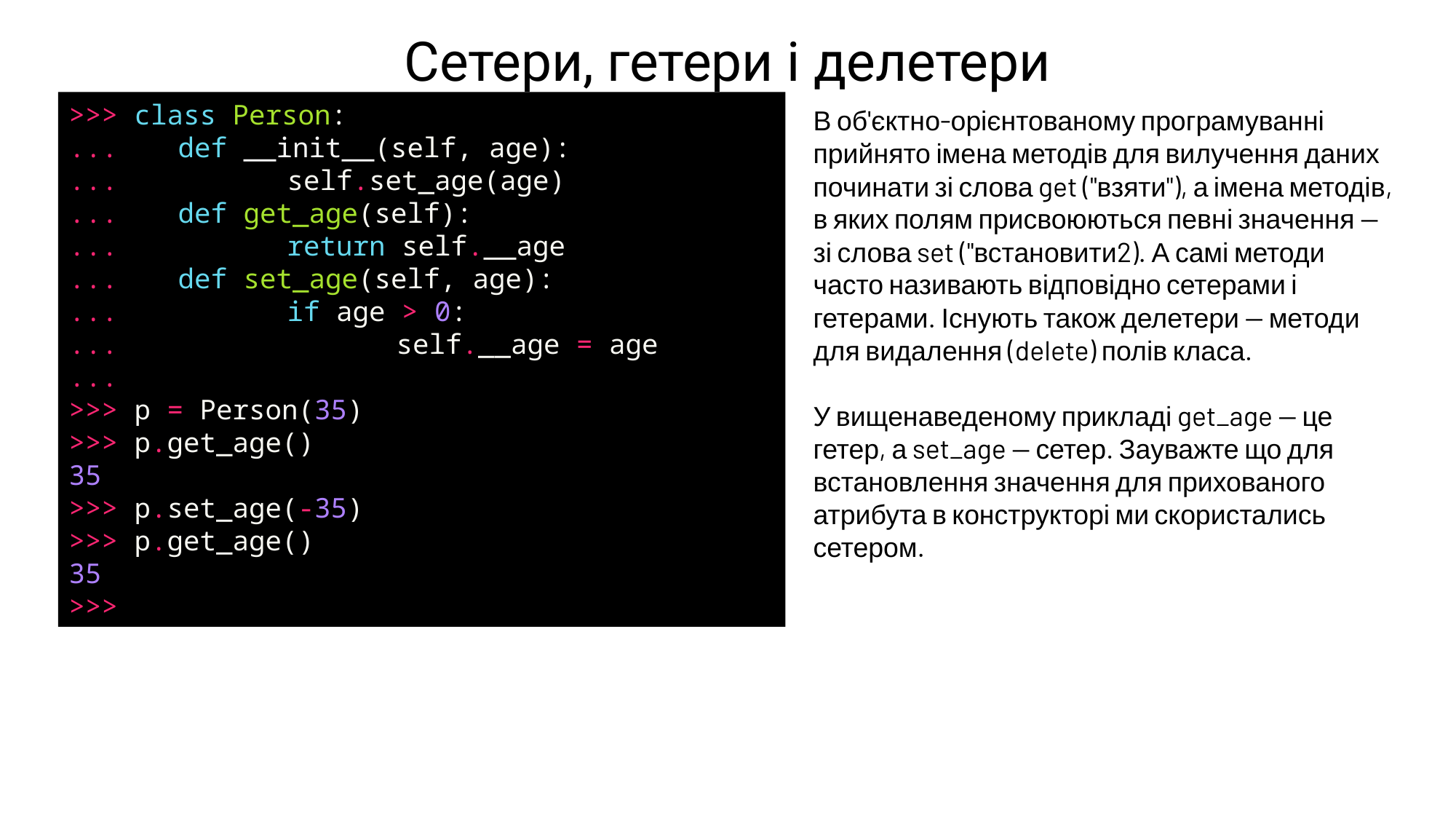

Сетери, гетери і делетери
>>> class Person:
... 	def __init__(self, age):
... 		self.set_age(age)
... 	def get_age(self):
... 		return self.__age
... 	def set_age(self, age):
... 		if age > 0:
... 			self.__age = age
...
>>> p = Person(35)
>>> p.get_age()
35
>>> p.set_age(-35)
>>> p.get_age()
35
>>>
В об'єктно-орієнтованому програмуванні прийнято імена методів для вилучення даних починати зі слова get ("взяти"), а імена методів, в яких полям присвоюються певні значення — зі слова set ("встановити2). А самі методи часто називають відповідно сетерами і гетерами. Існують також делетери — методи для видалення (delete) полів класа.

У вищенаведеному прикладі get_age — це гетер, а set_age — сетер. Зауважте що для встановлення значення для прихованого атрибута в конструкторі ми скористались сетером.